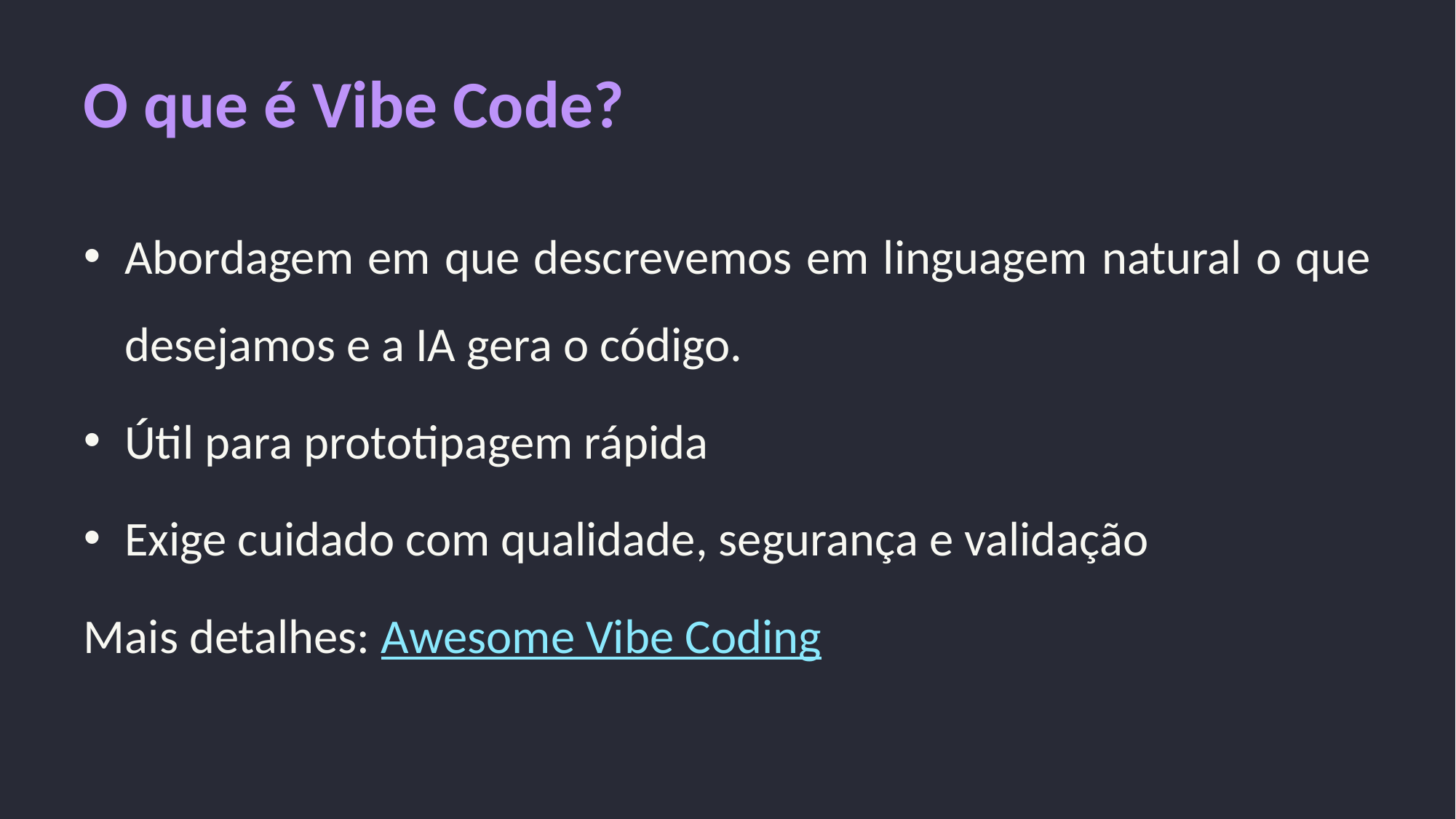

# O que é Vibe Code?
Abordagem em que descrevemos em linguagem natural o que desejamos e a IA gera o código.
Útil para prototipagem rápida
Exige cuidado com qualidade, segurança e validação
Mais detalhes: Awesome Vibe Coding